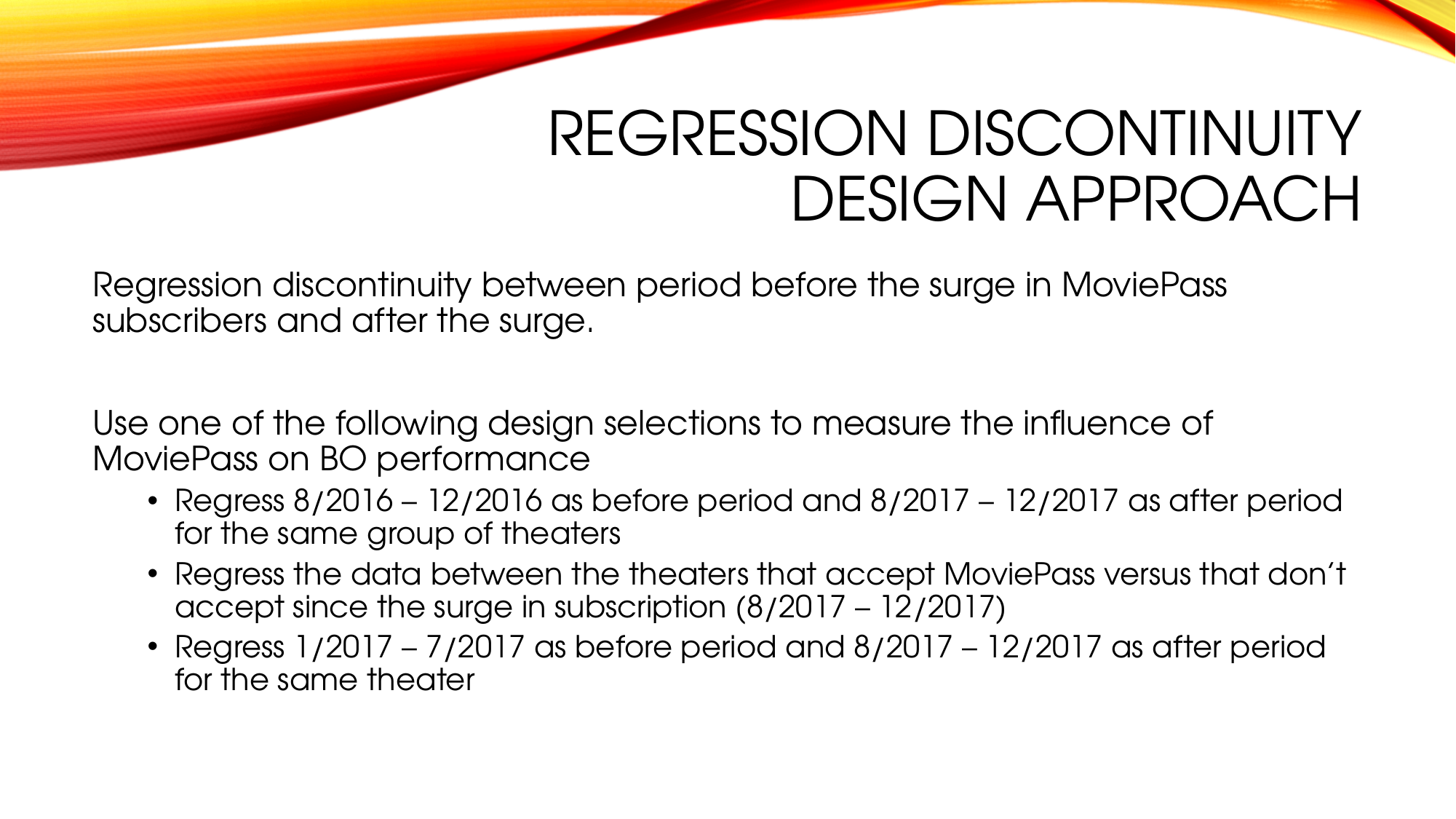

# Regression Discontinuity design Approach
Regression discontinuity between period before the surge in MoviePass subscribers and after the surge.

Use one of the following design selections to measure the influence of MoviePass on BO performance
Regress 8/2016 – 12/2016 as before period and 8/2017 – 12/2017 as after period for the same group of theaters
Regress the data between the theaters that accept MoviePass versus that don’t accept since the surge in subscription (8/2017 – 12/2017)
Regress 1/2017 – 7/2017 as before period and 8/2017 – 12/2017 as after period for the same theater